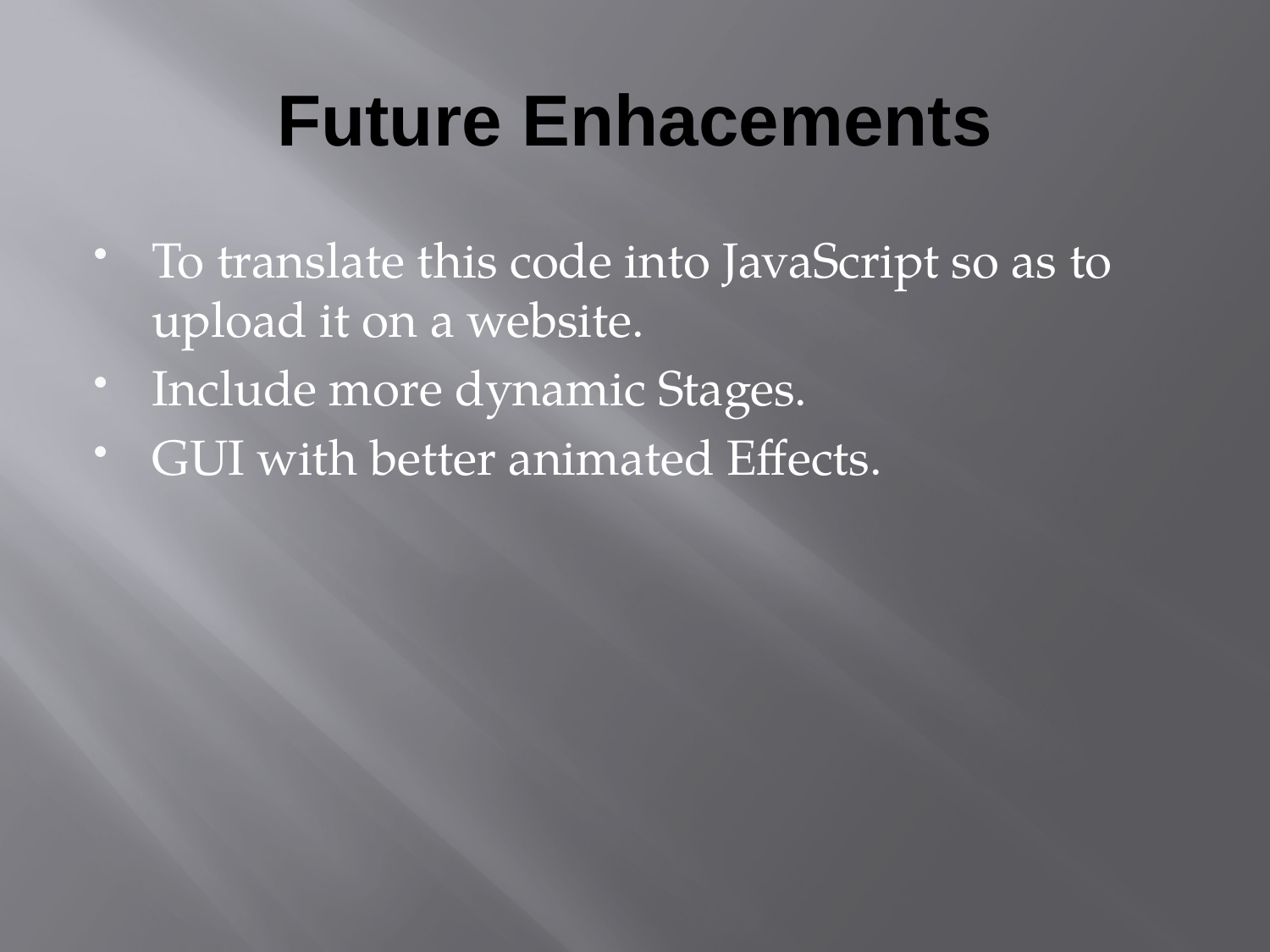

# Future Enhacements
To translate this code into JavaScript so as to upload it on a website.
Include more dynamic Stages.
GUI with better animated Effects.